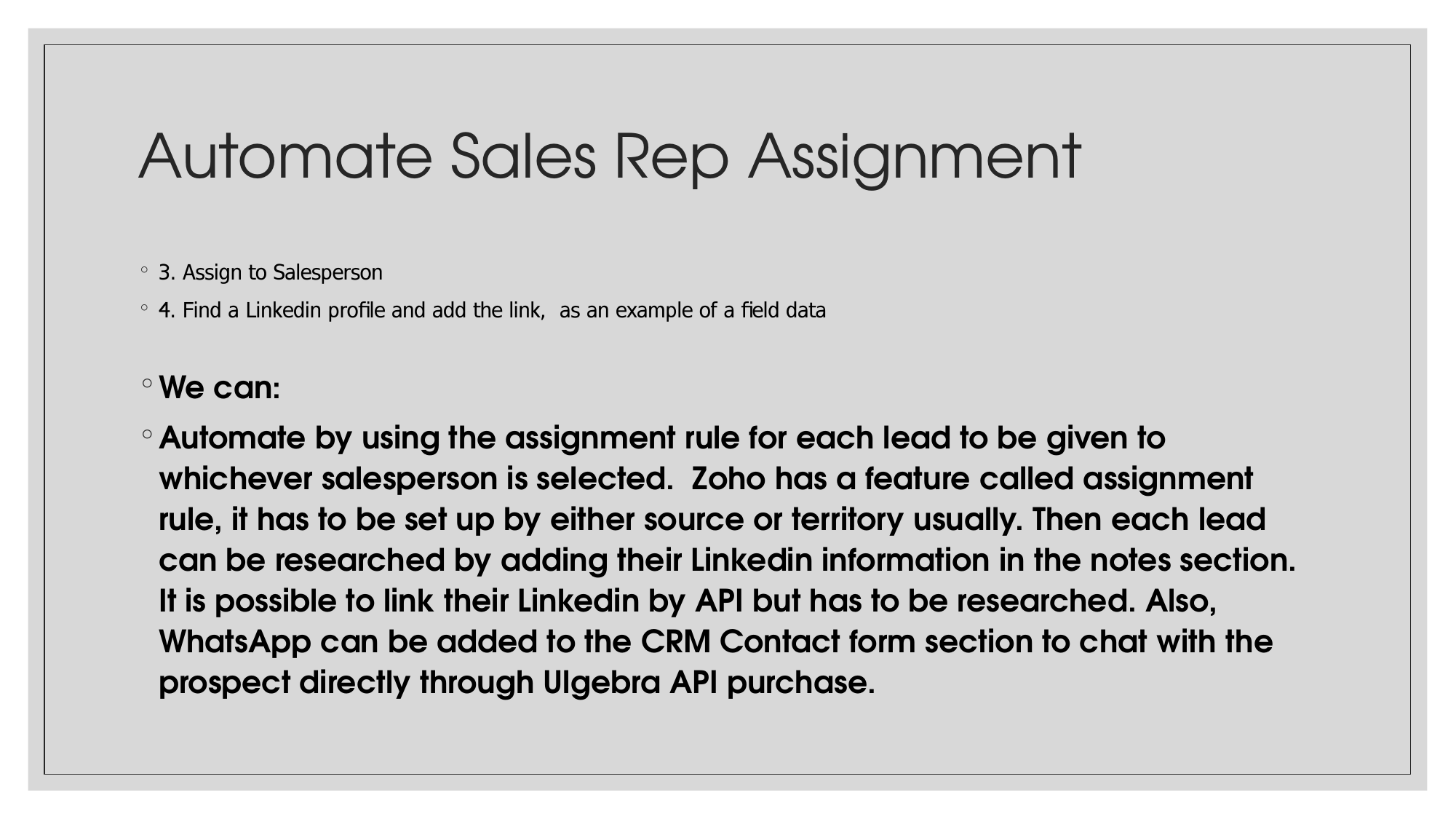

# Automate Sales Rep Assignment
3. Assign to Salesperson
4. Find a Linkedin profile and add the link,  as an example of a field data

We can:
Automate by using the assignment rule for each lead to be given to whichever salesperson is selected.  Zoho has a feature called assignment rule, it has to be set up by either source or territory usually. Then each lead can be researched by adding their Linkedin information in the notes section.  It is possible to link their Linkedin by API but has to be researched. Also, WhatsApp can be added to the CRM Contact form section to chat with the prospect directly through Ulgebra API purchase.